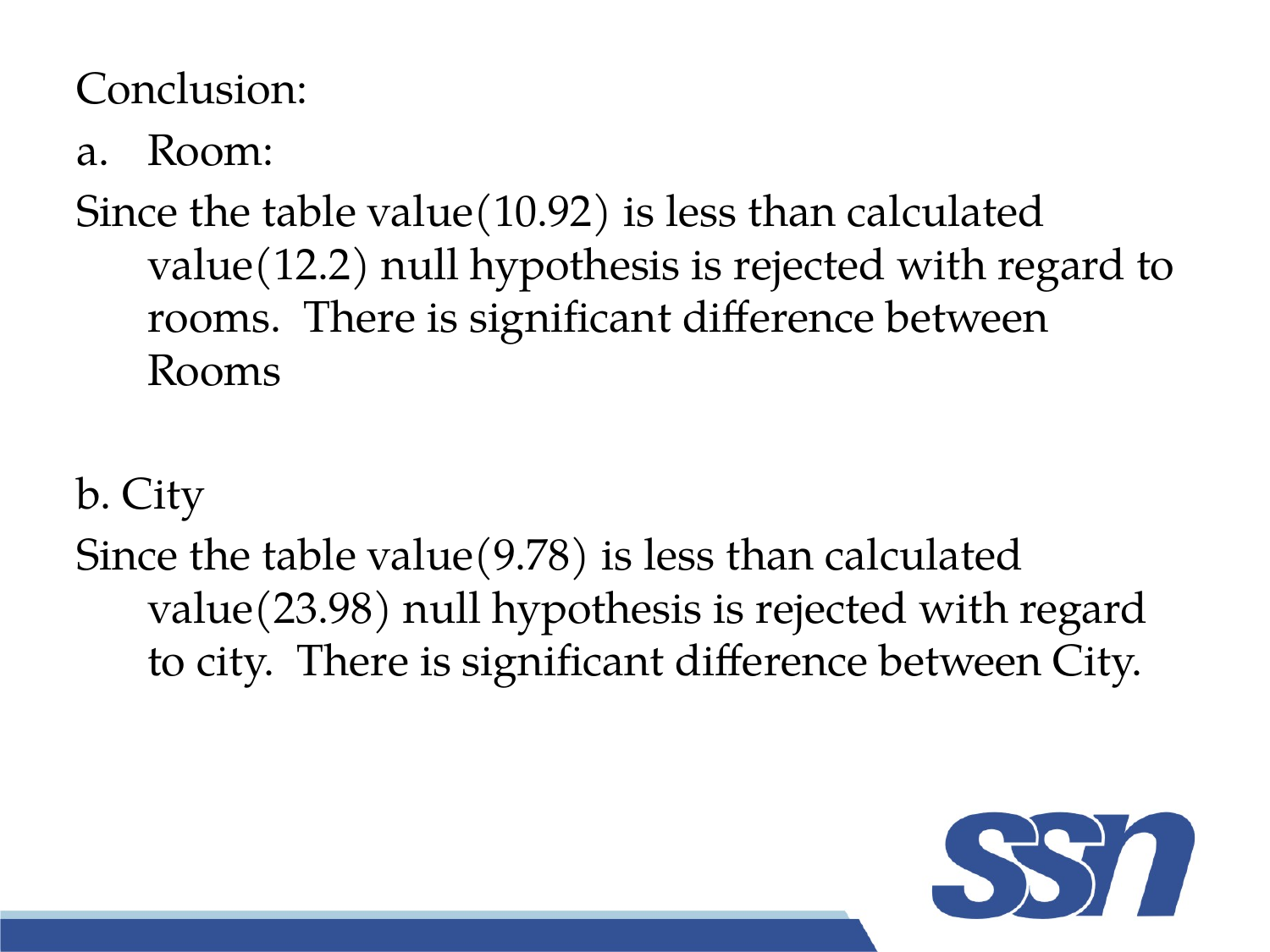

Conclusion:
Room:
Since the table value(10.92) is less than calculated value(12.2) null hypothesis is rejected with regard to rooms.  There is significant difference between Rooms

b. City
Since the table value(9.78) is less than calculated value(23.98) null hypothesis is rejected with regard to city.  There is significant difference between City.